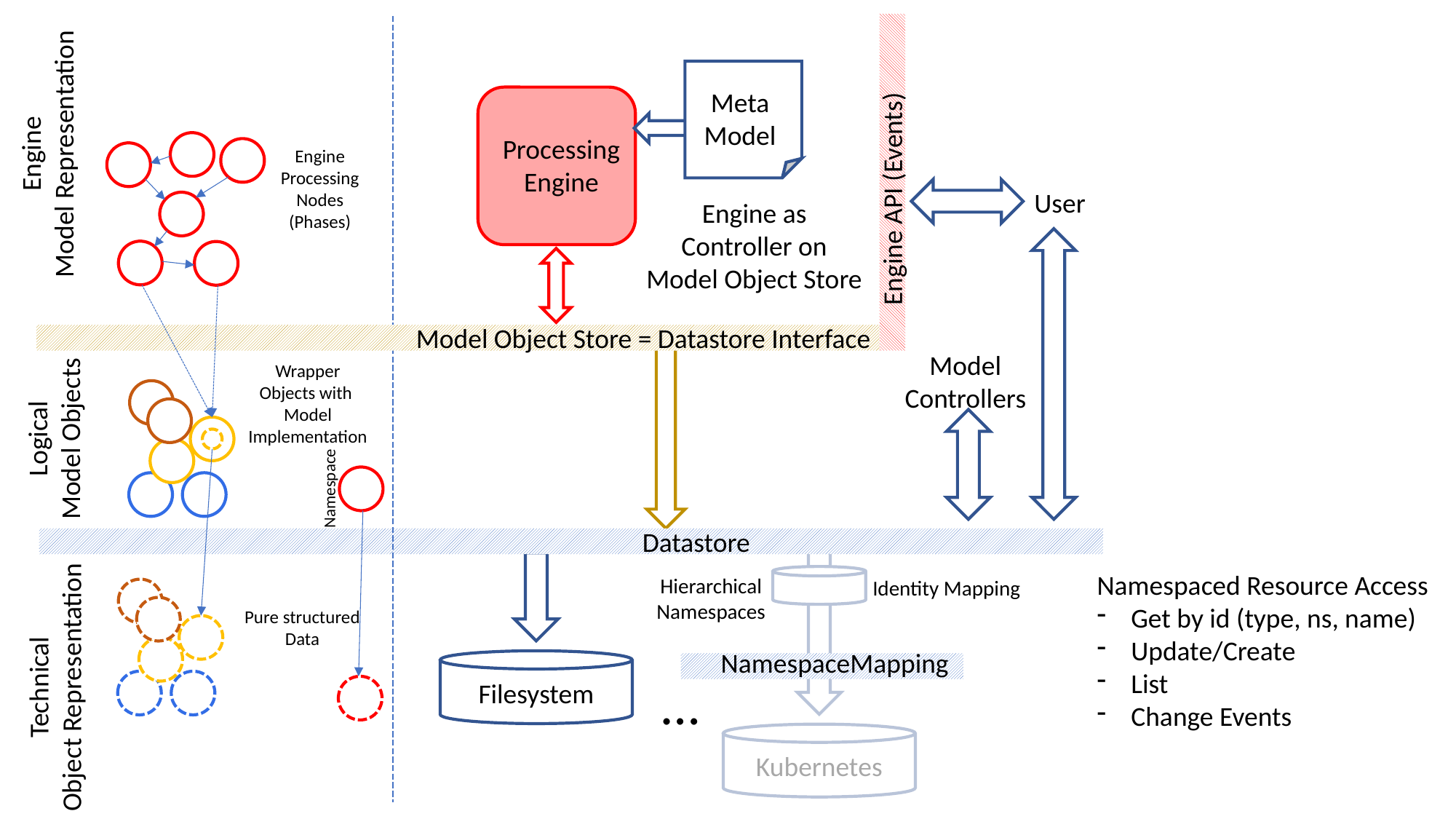

Meta
Model

Engine
Model Representation
Processing
Engine

Engine
Processing
Nodes
(Phases)

Engine API (Events)
User
Engine as
Controller on
Model Object Store

Model Object Store = Datastore Interface

Model
Controllers

Wrapper
Objects with
Model
Implementation

Logical
Model Objects

Namespace
Datastore

Namespaced Resource Access
Get by id (type, ns, name)
Update/Create
List
Change Events

Hierarchical
Namespaces
Identity Mapping

Pure structured
Data

NamespaceMapping
Technical
Object Representation

…
Filesystem

Kubernetes